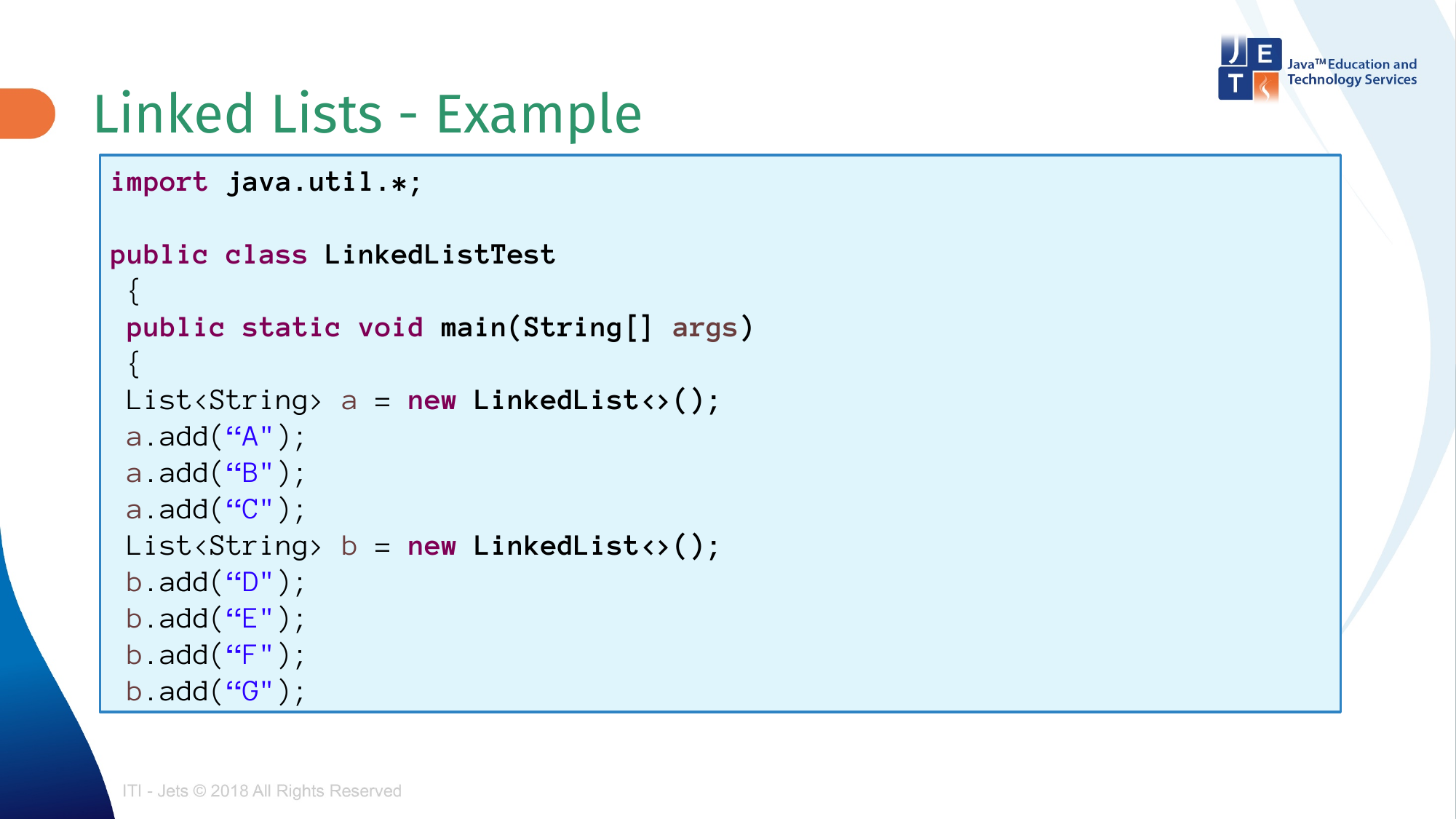

# Linked Lists - Example
import java.util.*;

public class LinkedListTest
 {
 public static void main(String[] args)
 {
 List<String> a = new LinkedList<>();
 a.add(“A");
 a.add(“B");
 a.add(“C");
 List<String> b = new LinkedList<>();
 b.add(“D");
 b.add(“E");
 b.add(“F");
 b.add(“G");